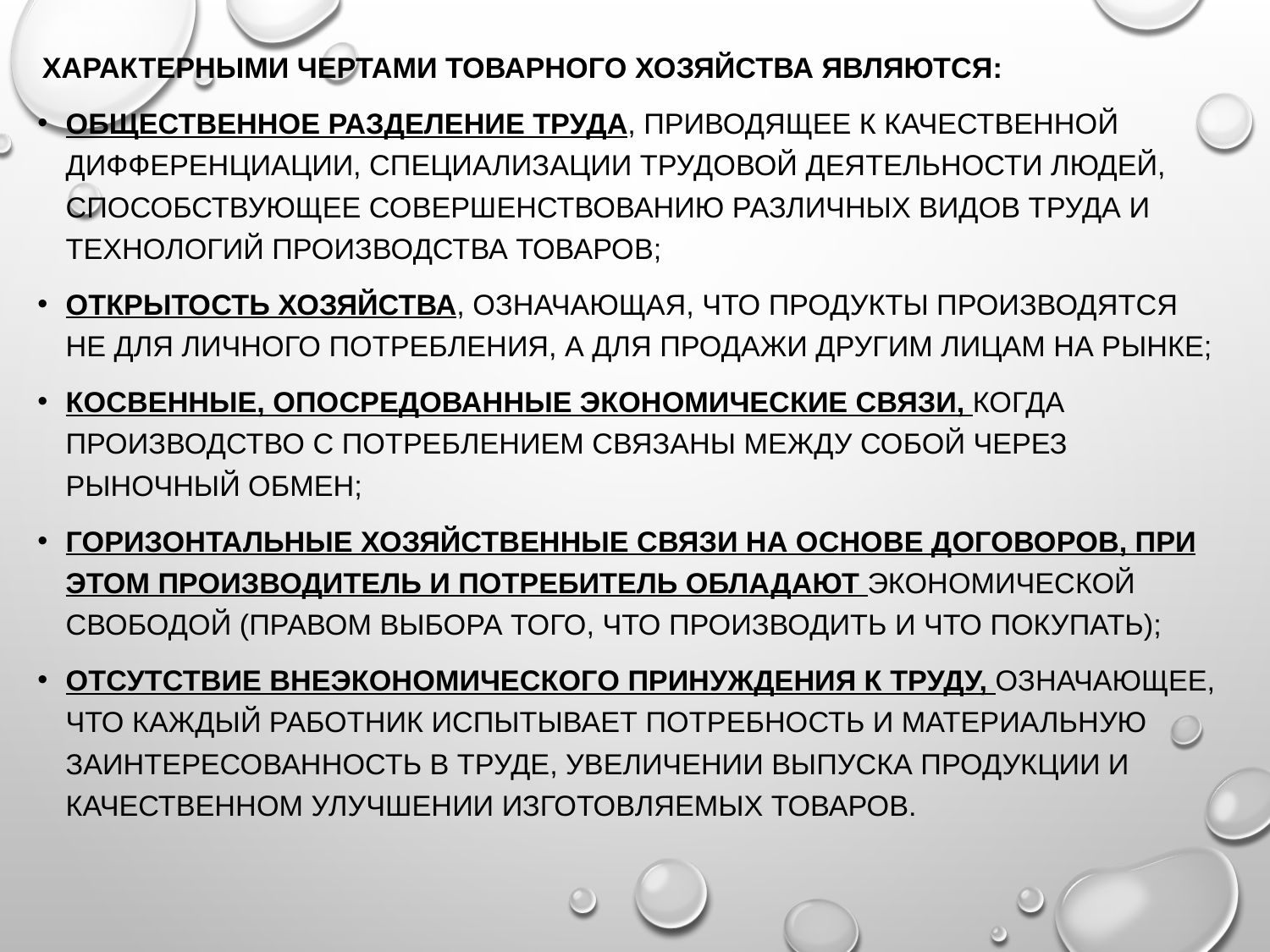

Характерными чертами товарного хозяйства являются:
общественное разделение труда, приводящее к качественной дифференциации, специализации трудовой деятельности людей, способствующее совершенствованию различных видов труда и технологий производства товаров;
открытость хозяйства, означающая, что продукты производятся не для личного потребления, а для продажи другим лицам на рынке;
косвенные, опосредованные экономические связи, когда производство с потреблением связаны между собой через рыночный обмен;
горизонтальные хозяйственные связи на основе договоров, при этом производитель и потребитель обладают экономической свободой (правом выбора того, что производить и что покупать);
отсутствие внеэкономического принуждения к труду, означающее, что каждый работник испытывает потребность и материальную заинтересованность в труде, увеличении выпуска продукции и качественном улучшении изготовляемых товаров.